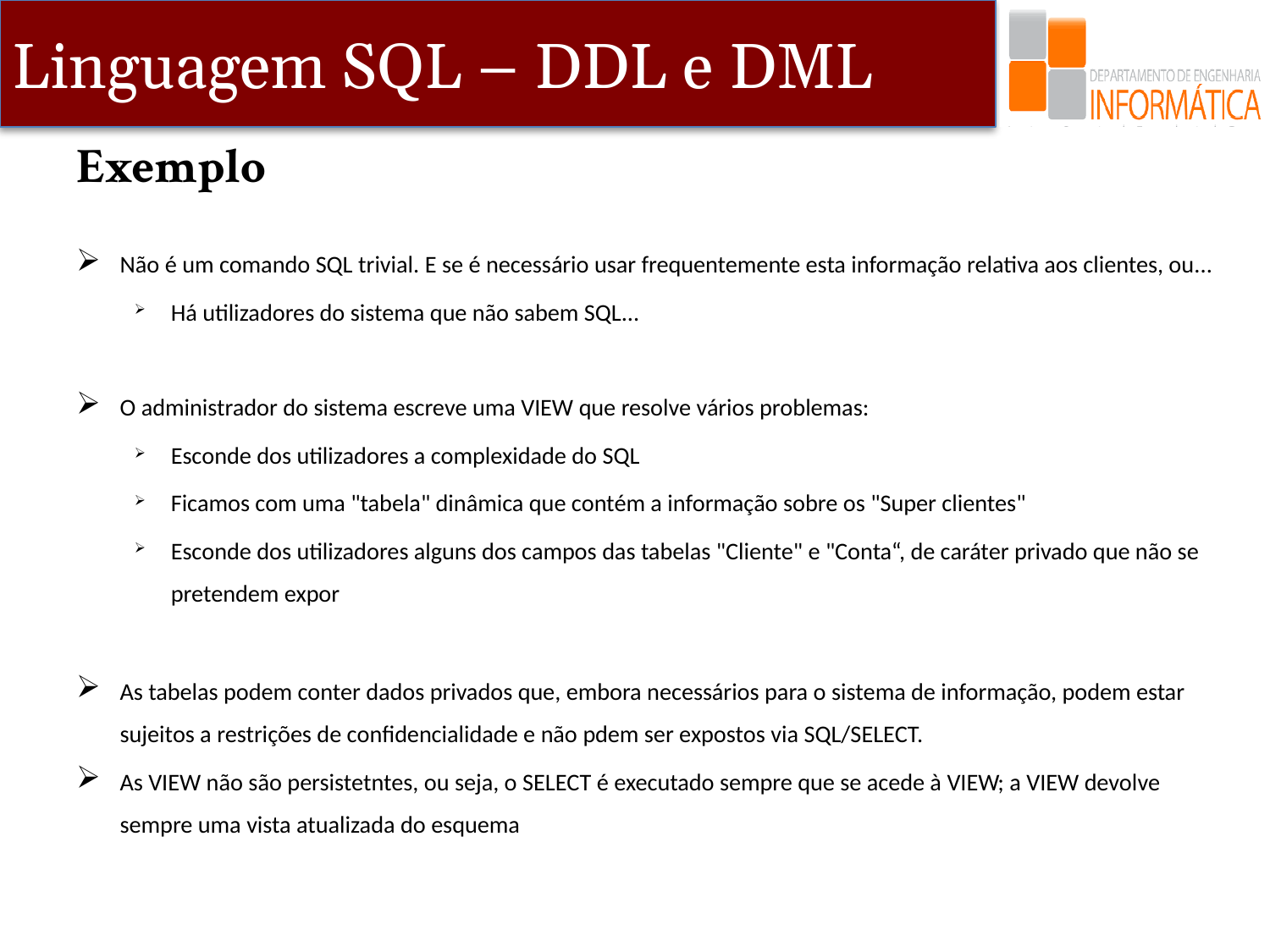

# Exemplo
Não é um comando SQL trivial. E se é necessário usar frequentemente esta informação relativa aos clientes, ou...
Há utilizadores do sistema que não sabem SQL...

O administrador do sistema escreve uma VIEW que resolve vários problemas:
Esconde dos utilizadores a complexidade do SQL
Ficamos com uma "tabela" dinâmica que contém a informação sobre os "Super clientes"
Esconde dos utilizadores alguns dos campos das tabelas "Cliente" e "Conta“, de caráter privado que não se pretendem expor

As tabelas podem conter dados privados que, embora necessários para o sistema de informação, podem estar sujeitos a restrições de confidencialidade e não pdem ser expostos via SQL/SELECT.
As VIEW não são persistetntes, ou seja, o SELECT é executado sempre que se acede à VIEW; a VIEW devolve sempre uma vista atualizada do esquema